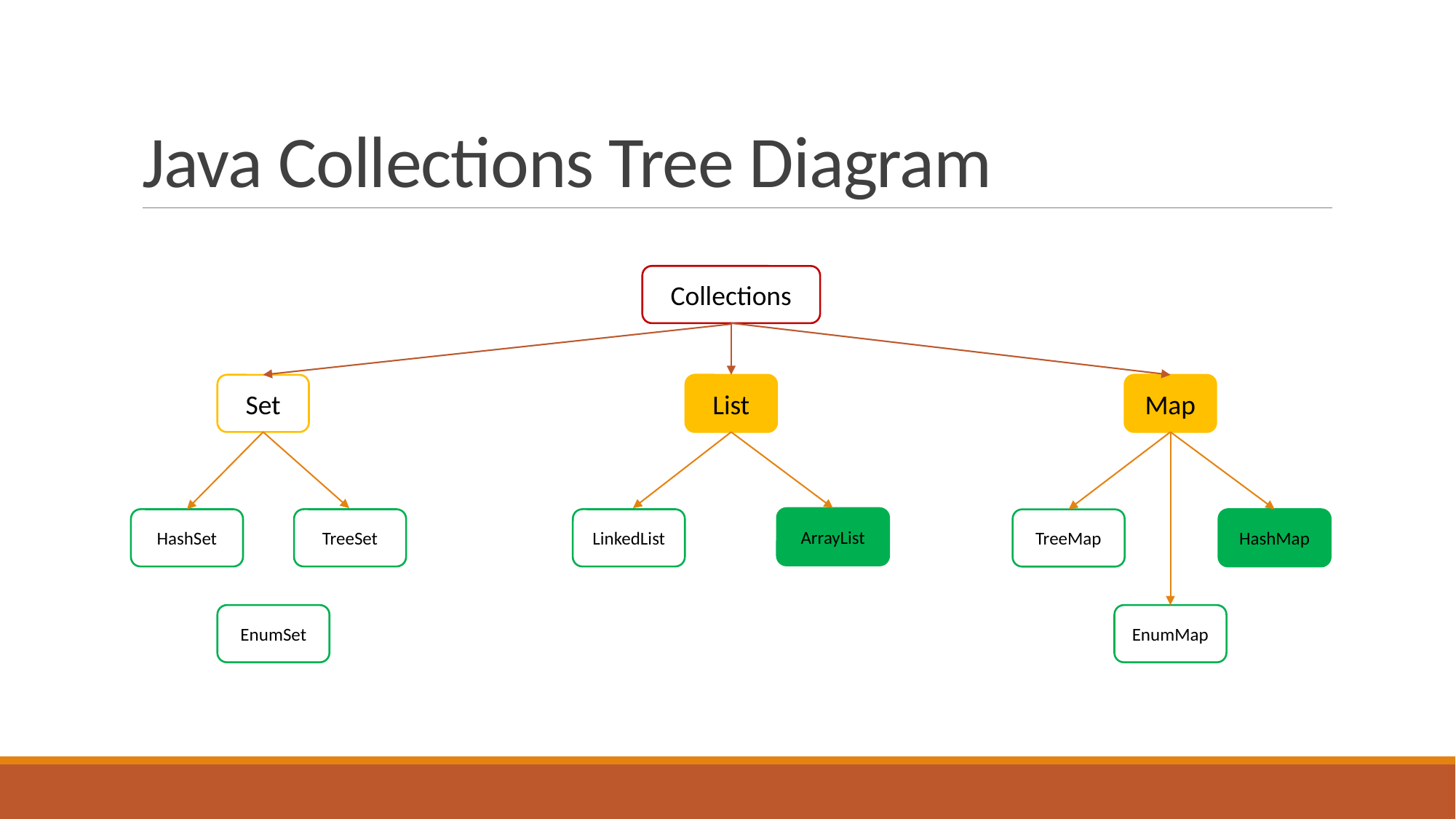

# Java Collections Tree Diagram

Collections
Set
List
Map
ArrayList
LinkedList
HashMap
TreeSet
HashSet
TreeMap
EnumSet
EnumMap